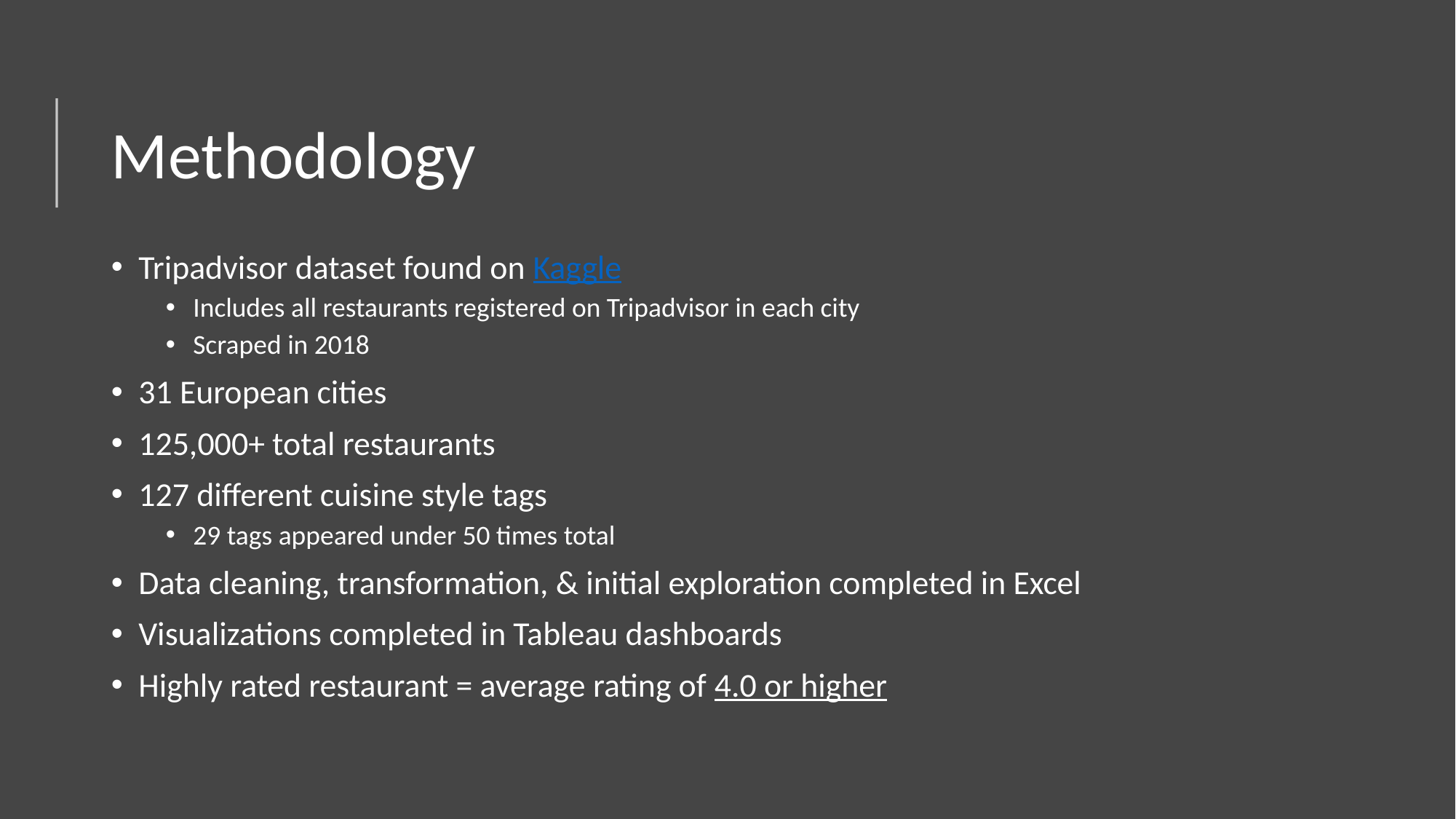

# Methodology
Tripadvisor dataset found on Kaggle
Includes all restaurants registered on Tripadvisor in each city
Scraped in 2018
31 European cities
125,000+ total restaurants
127 different cuisine style tags
29 tags appeared under 50 times total
Data cleaning, transformation, & initial exploration completed in Excel
Visualizations completed in Tableau dashboards
Highly rated restaurant = average rating of 4.0 or higher